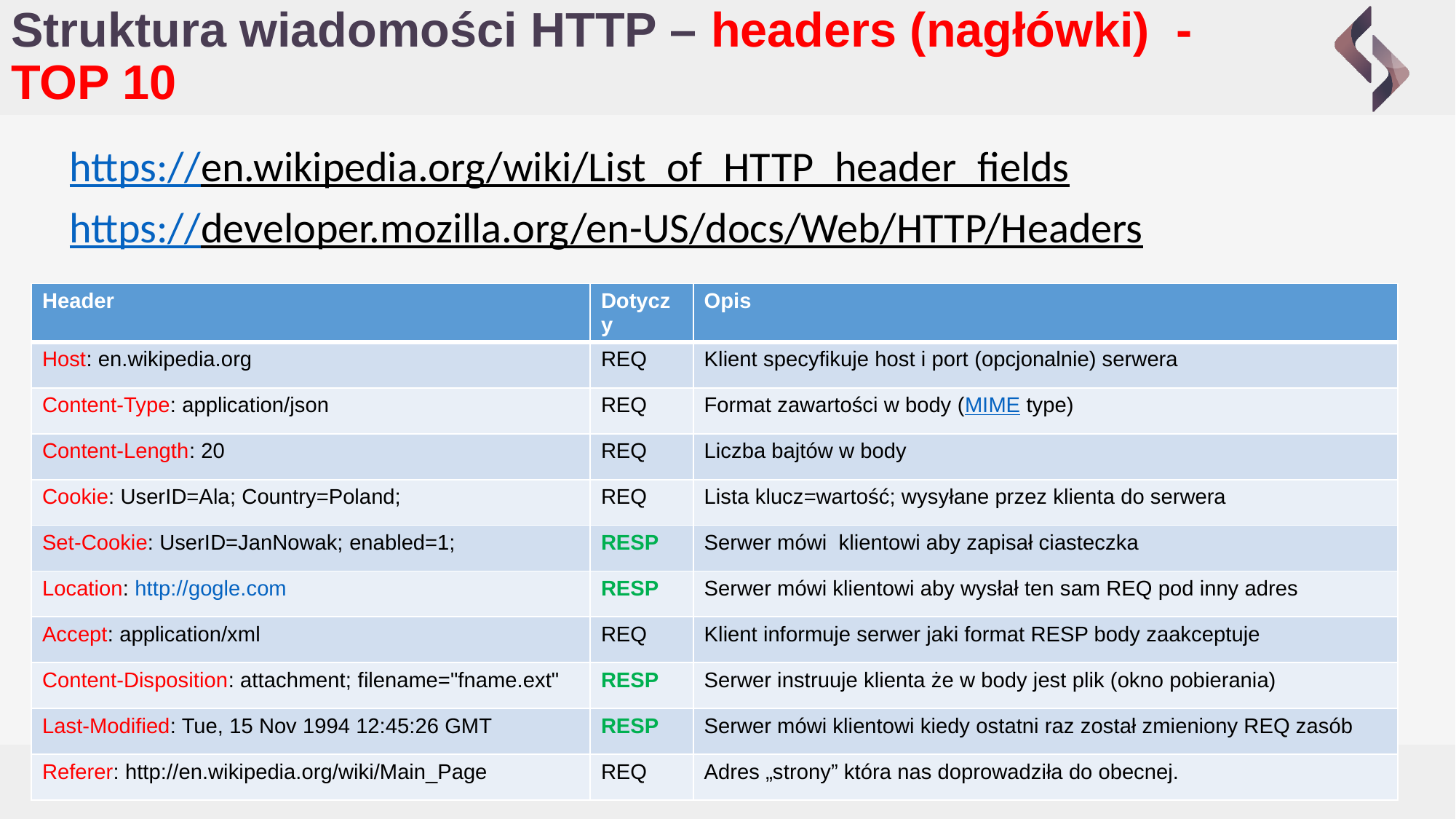

# Struktura wiadomości HTTP – headers (nagłówki)  - TOP 10
https://en.wikipedia.org/wiki/List_of_HTTP_header_fields
https://developer.mozilla.org/en-US/docs/Web/HTTP/Headers

| Header | Dotyczy | Opis |
| --- | --- | --- |
| Host: en.wikipedia.org | REQ | Klient specyfikuje host i port (opcjonalnie) serwera |
| Content-Type: application/json | REQ | Format zawartości w body (MIME type) |
| Content-Length: 20 | REQ | Liczba bajtów w body |
| Cookie: UserID=Ala; Country=Poland; | REQ | Lista klucz=wartość; wysyłane przez klienta do serwera |
| Set-Cookie: UserID=JanNowak; enabled=1; | RESP | Serwer mówi klientowi aby zapisał ciasteczka |
| Location: http://gogle.com | RESP | Serwer mówi klientowi aby wysłał ten sam REQ pod inny adres |
| Accept: application/xml | REQ | Klient informuje serwer jaki format RESP body zaakceptuje |
| Content-Disposition: attachment; filename="fname.ext" | RESP | Serwer instruuje klienta że w body jest plik (okno pobierania) |
| Last-Modified: Tue, 15 Nov 1994 12:45:26 GMT | RESP | Serwer mówi klientowi kiedy ostatni raz został zmieniony REQ zasób |
| Referer: http://en.wikipedia.org/wiki/Main\_Page | REQ | Adres „strony” która nas doprowadziła do obecnej. |